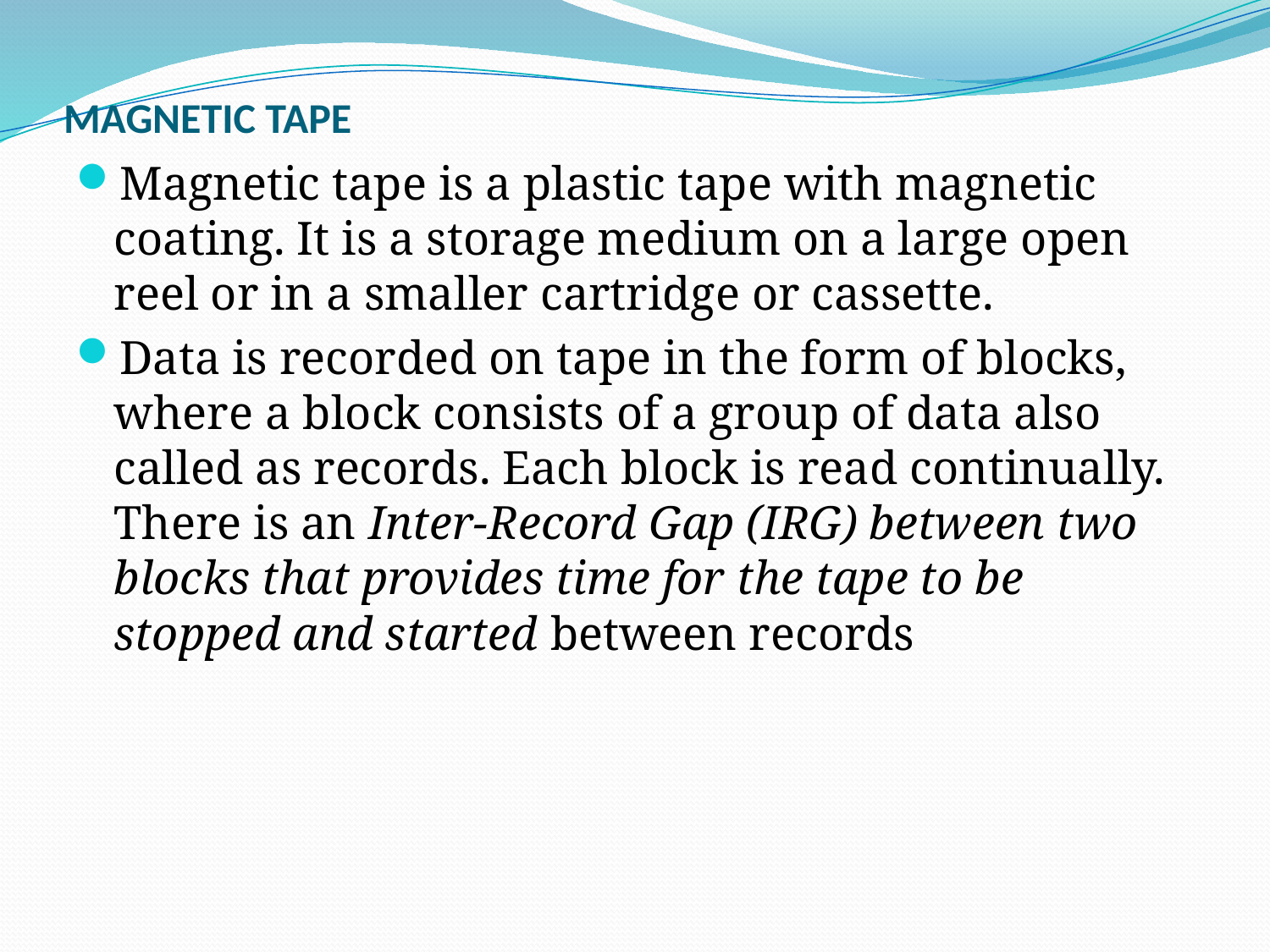

# MAGNETIC TAPE
Magnetic tape is a plastic tape with magnetic coating. It is a storage medium on a large open reel or in a smaller cartridge or cassette.
Data is recorded on tape in the form of blocks, where a block consists of a group of data also called as records. Each block is read continually. There is an Inter-Record Gap (IRG) between two blocks that provides time for the tape to be stopped and started between records